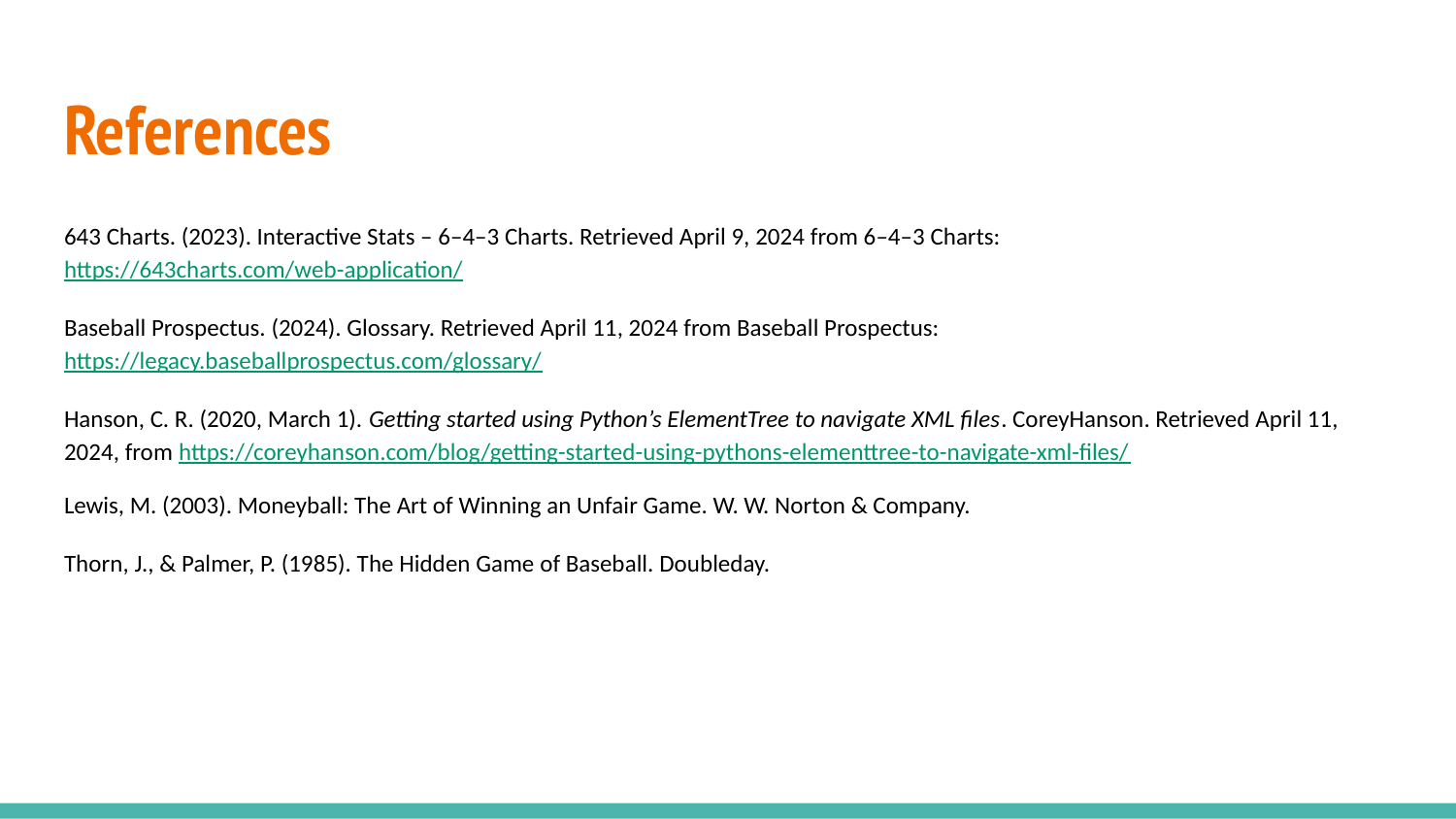

# References
643 Charts. (2023). Interactive Stats – 6–4–3 Charts. Retrieved April 9, 2024 from 6–4–3 Charts: https://643charts.com/web-application/
Baseball Prospectus. (2024). Glossary. Retrieved April 11, 2024 from Baseball Prospectus: https://legacy.baseballprospectus.com/glossary/
Hanson, C. R. (2020, March 1). Getting started using Python’s ElementTree to navigate XML files. CoreyHanson. Retrieved April 11, 2024, from https://coreyhanson.com/blog/getting-started-using-pythons-elementtree-to-navigate-xml-files/
Lewis, M. (2003). Moneyball: The Art of Winning an Unfair Game. W. W. Norton & Company.

Thorn, J., & Palmer, P. (1985). The Hidden Game of Baseball. Doubleday.